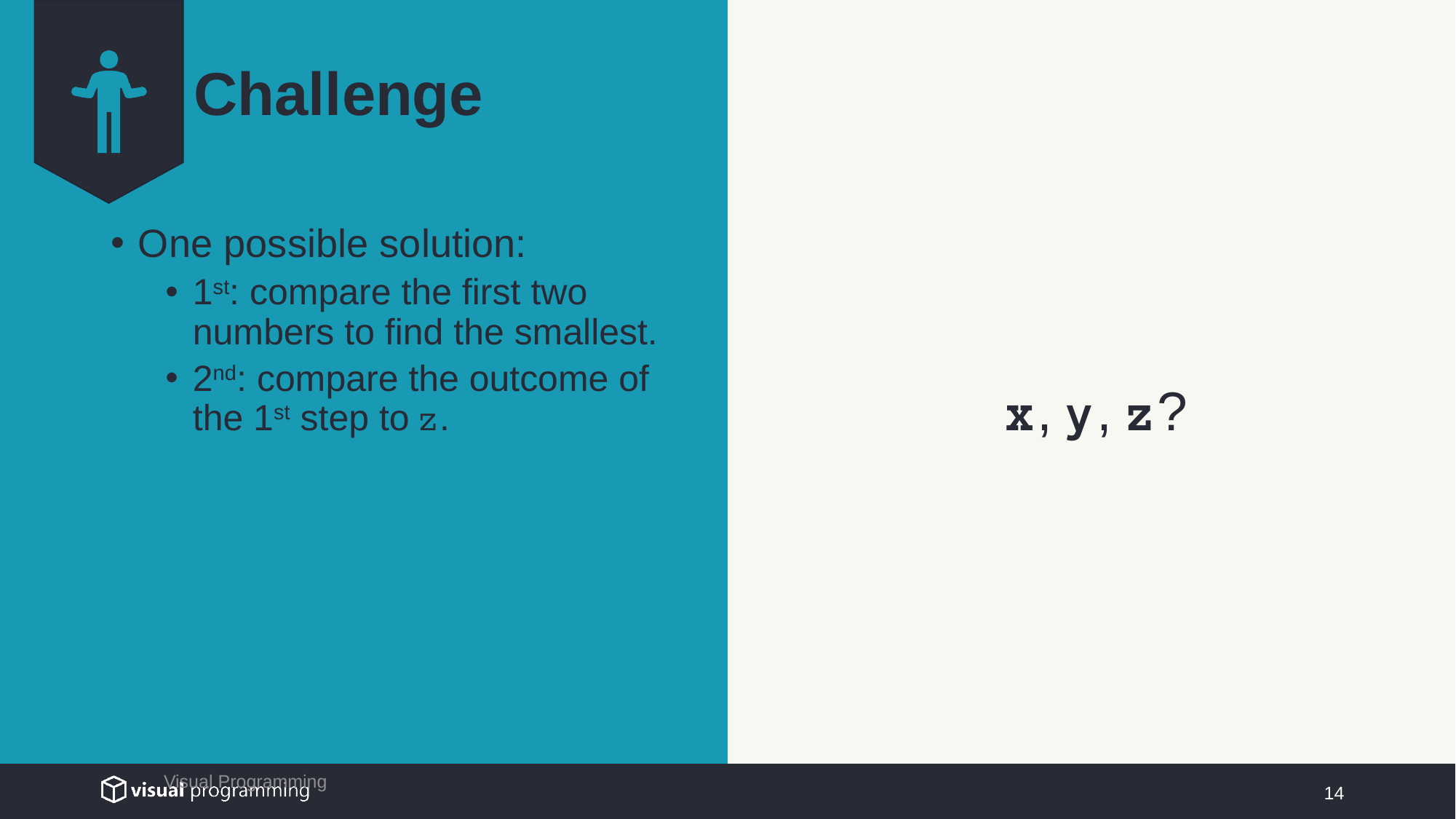

# Challenge
One possible solution:
1st: compare the first two numbers to find the smallest.
2nd: compare the outcome of the 1st step to z.

x, y, z?
Visual Programming
14